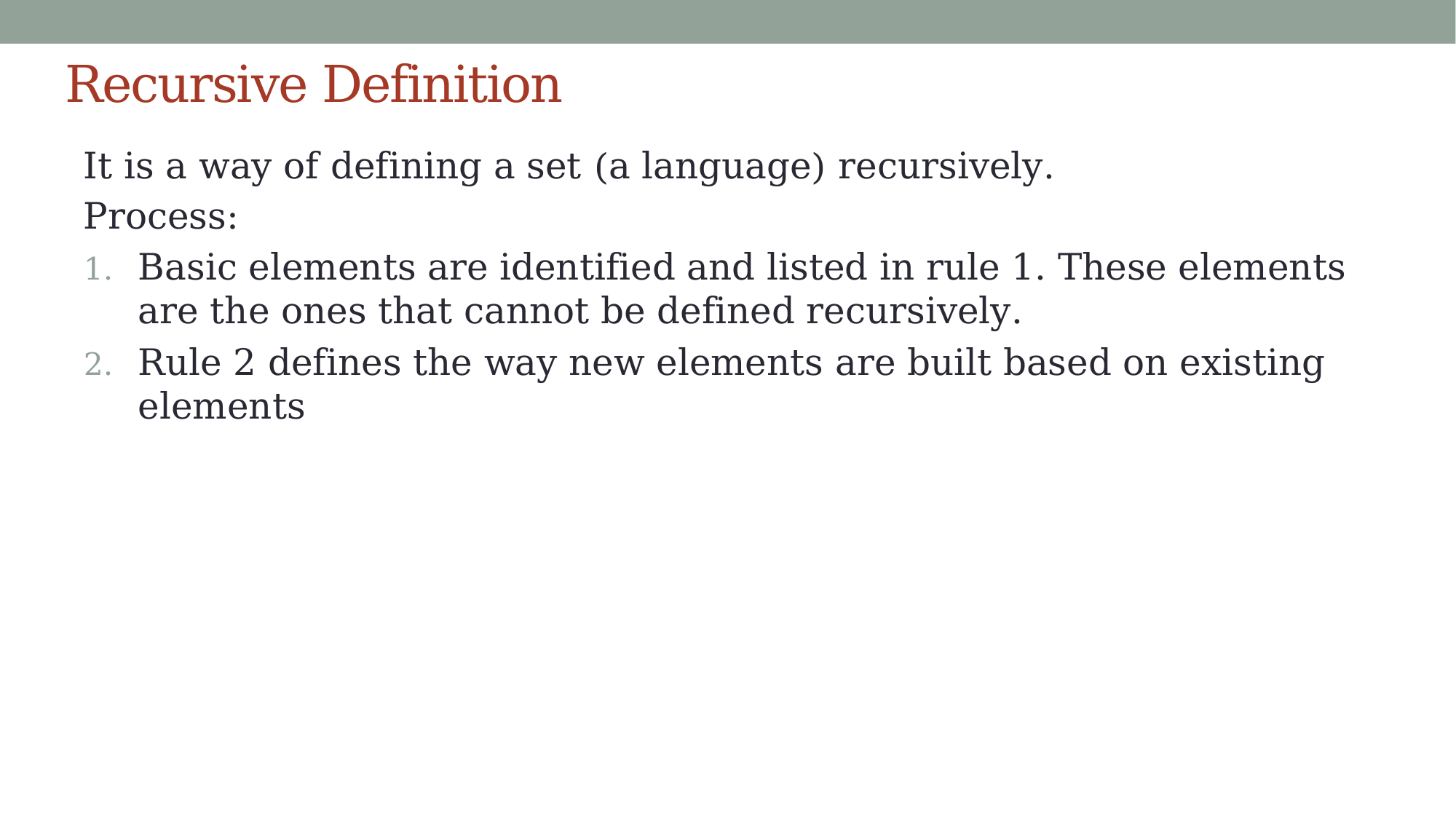

# Recursive Definition
It is a way of defining a set (a language) recursively.
Process:
Basic elements are identified and listed in rule 1. These elements are the ones that cannot be defined recursively.
Rule 2 defines the way new elements are built based on existing elements